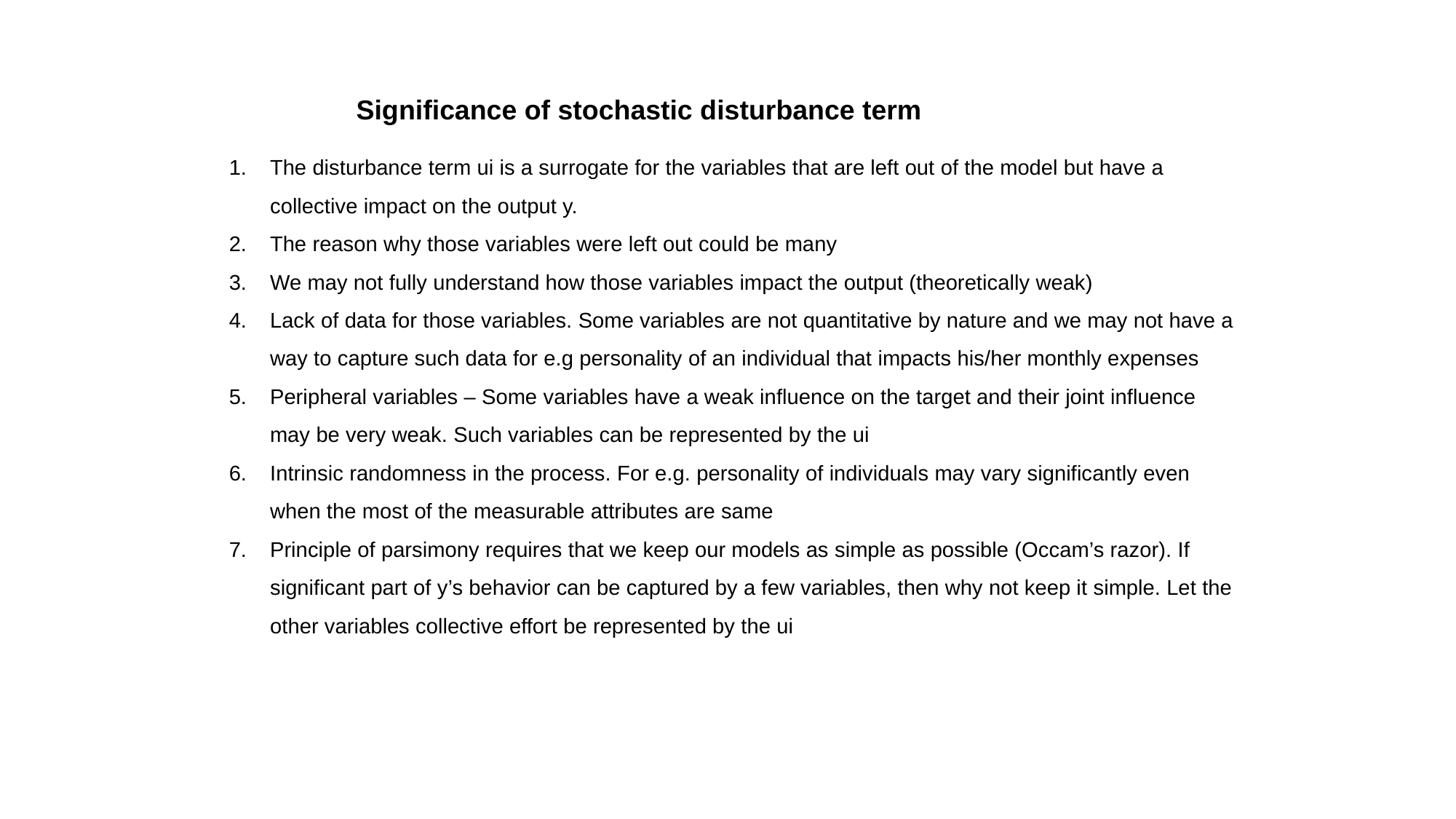

Significance of stochastic disturbance term
The disturbance term ui is a surrogate for the variables that are left out of the model but have a collective impact on the output y.
The reason why those variables were left out could be many
We may not fully understand how those variables impact the output (theoretically weak)
Lack of data for those variables. Some variables are not quantitative by nature and we may not have a way to capture such data for e.g personality of an individual that impacts his/her monthly expenses
Peripheral variables – Some variables have a weak influence on the target and their joint influence may be very weak. Such variables can be represented by the ui
Intrinsic randomness in the process. For e.g. personality of individuals may vary significantly even when the most of the measurable attributes are same
Principle of parsimony requires that we keep our models as simple as possible (Occam’s razor). If significant part of y’s behavior can be captured by a few variables, then why not keep it simple. Let the other variables collective effort be represented by the ui